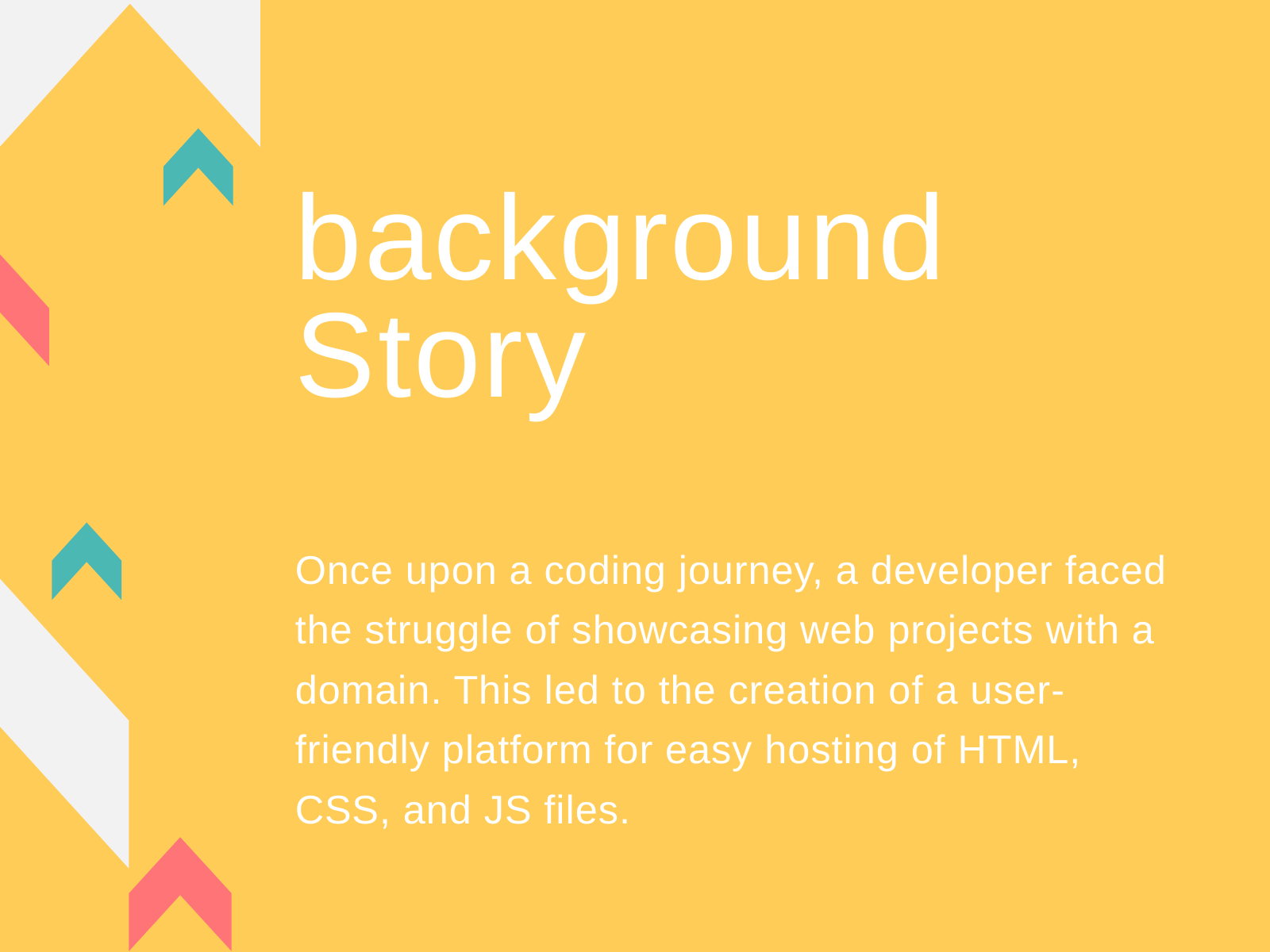

background Story
Once upon a coding journey, a developer faced the struggle of showcasing web projects with a domain. This led to the creation of a user-friendly platform for easy hosting of HTML, CSS, and JS files.